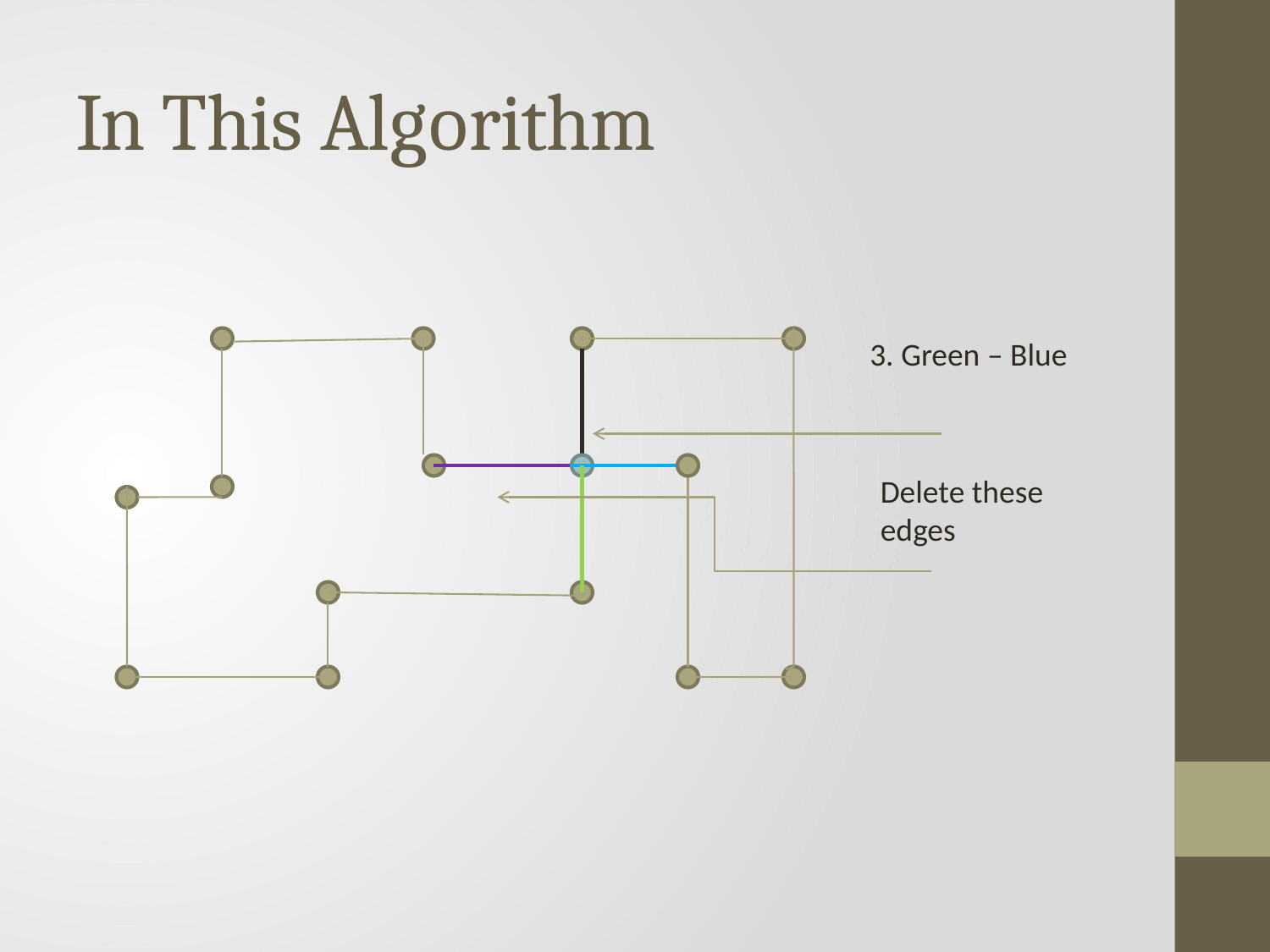

# In This Algorithm

3. Green – Blue

Delete these edges